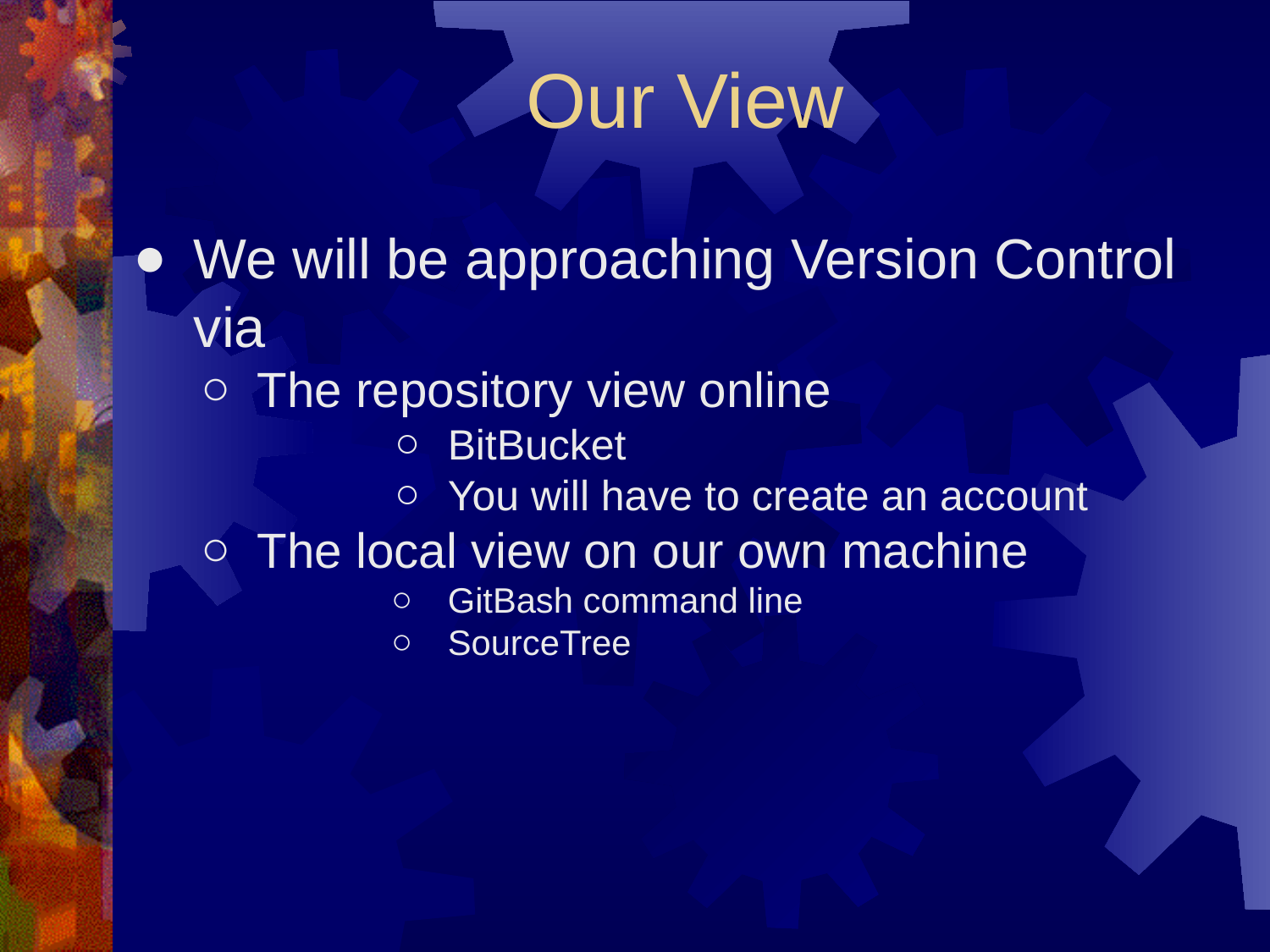

# Our View
We will be approaching Version Control via
The repository view online
BitBucket
You will have to create an account
The local view on our own machine
GitBash command line
SourceTree